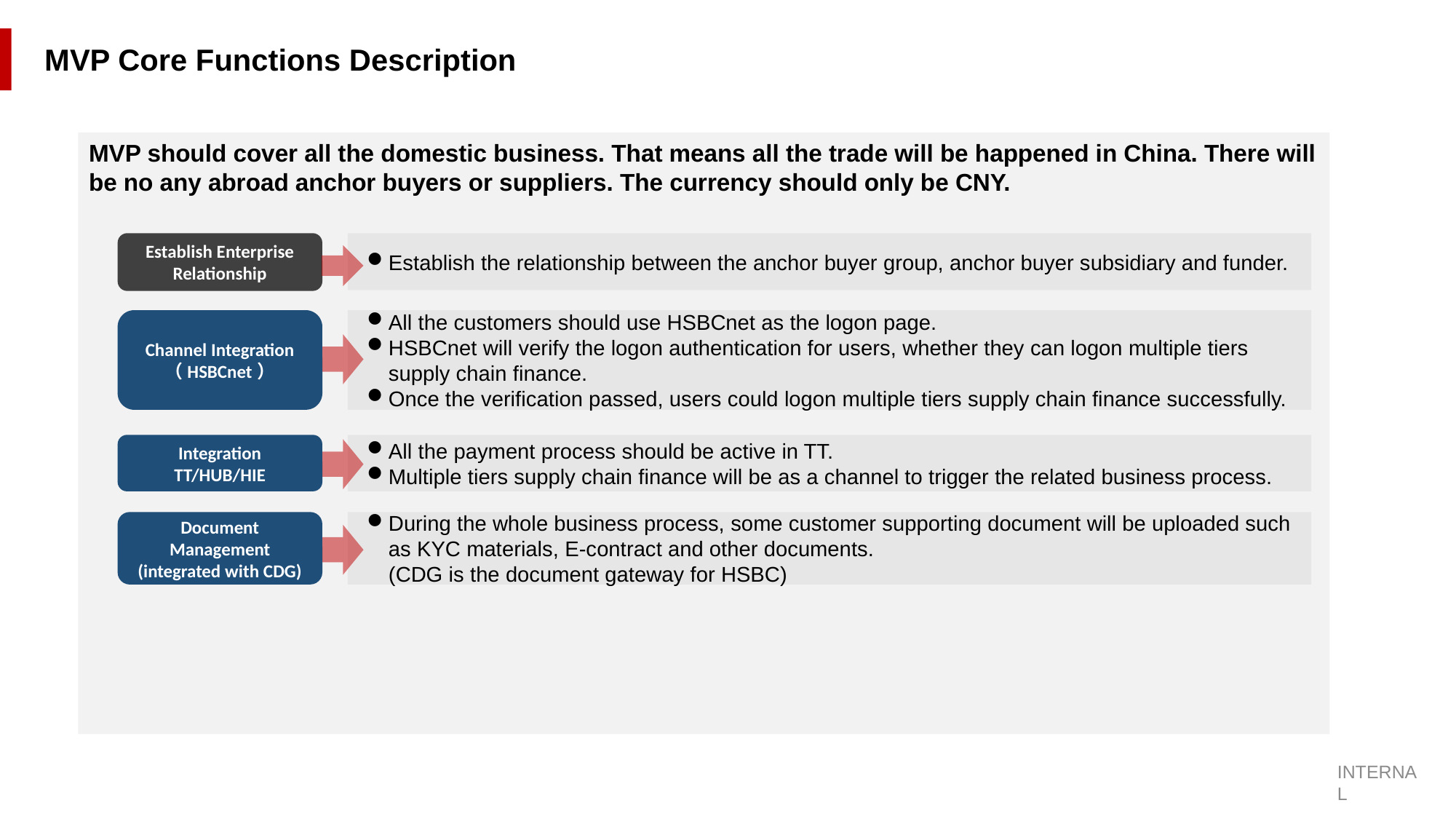

MVP Core Functions Description
MVP should cover all the domestic business. That means all the trade will be happened in China. There will be no any abroad anchor buyers or suppliers. The currency should only be CNY.
Establish Enterprise Relationship
Establish the relationship between the anchor buyer group, anchor buyer subsidiary and funder.

Channel Integration （HSBCnet）
All the customers should use HSBCnet as the logon page.
HSBCnet will verify the logon authentication for users, whether they can logon multiple tiers supply chain finance.
Once the verification passed, users could logon multiple tiers supply chain finance successfully.

Integration TT/HUB/HIE
All the payment process should be active in TT.
Multiple tiers supply chain finance will be as a channel to trigger the related business process.

Document Management (integrated with CDG)
During the whole business process, some customer supporting document will be uploaded such as KYC materials, E-contract and other documents.
(CDG is the document gateway for HSBC)

INTERNAL